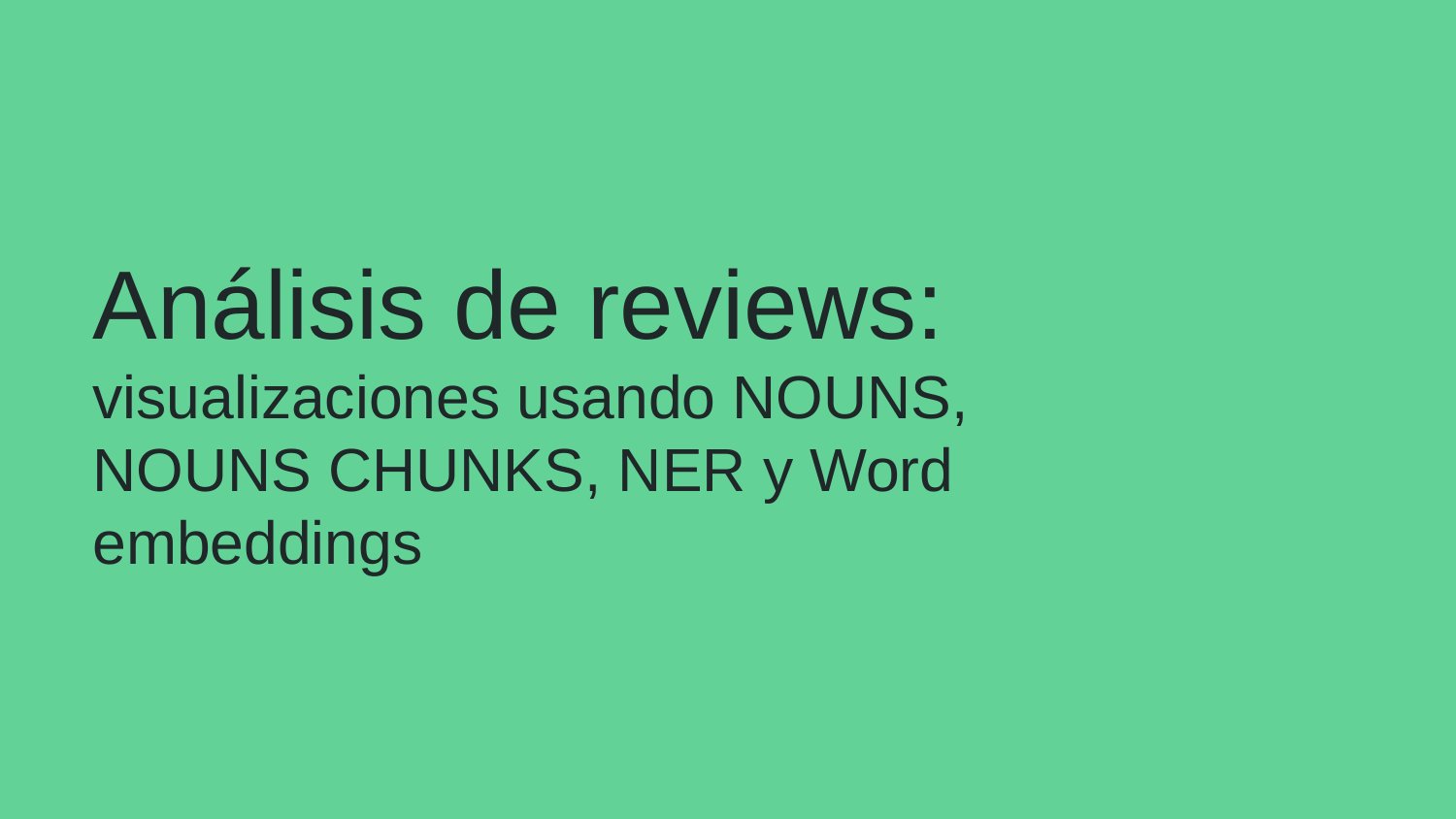

# Análisis de reviews: visualizaciones usando NOUNS, NOUNS CHUNKS, NER y Word embeddings